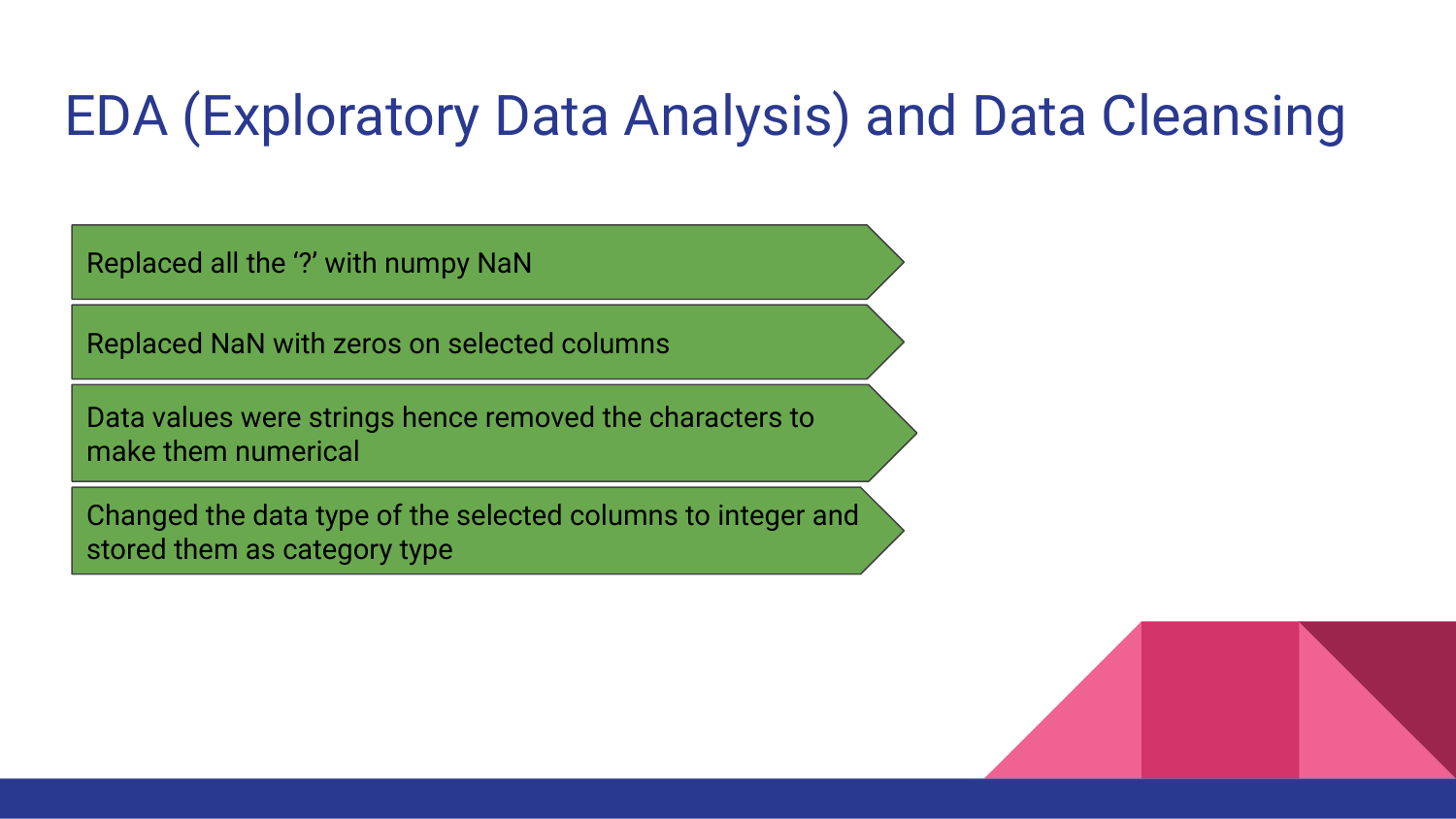

# EDA (Exploratory Data Analysis) and Data Cleansing

Replaced all the ‘?’ with numpy NaN
Replaced NaN with zeros on selected columns
Data values were strings hence removed the characters to make them numerical
Changed the data type of the selected columns to integer and stored them as category type